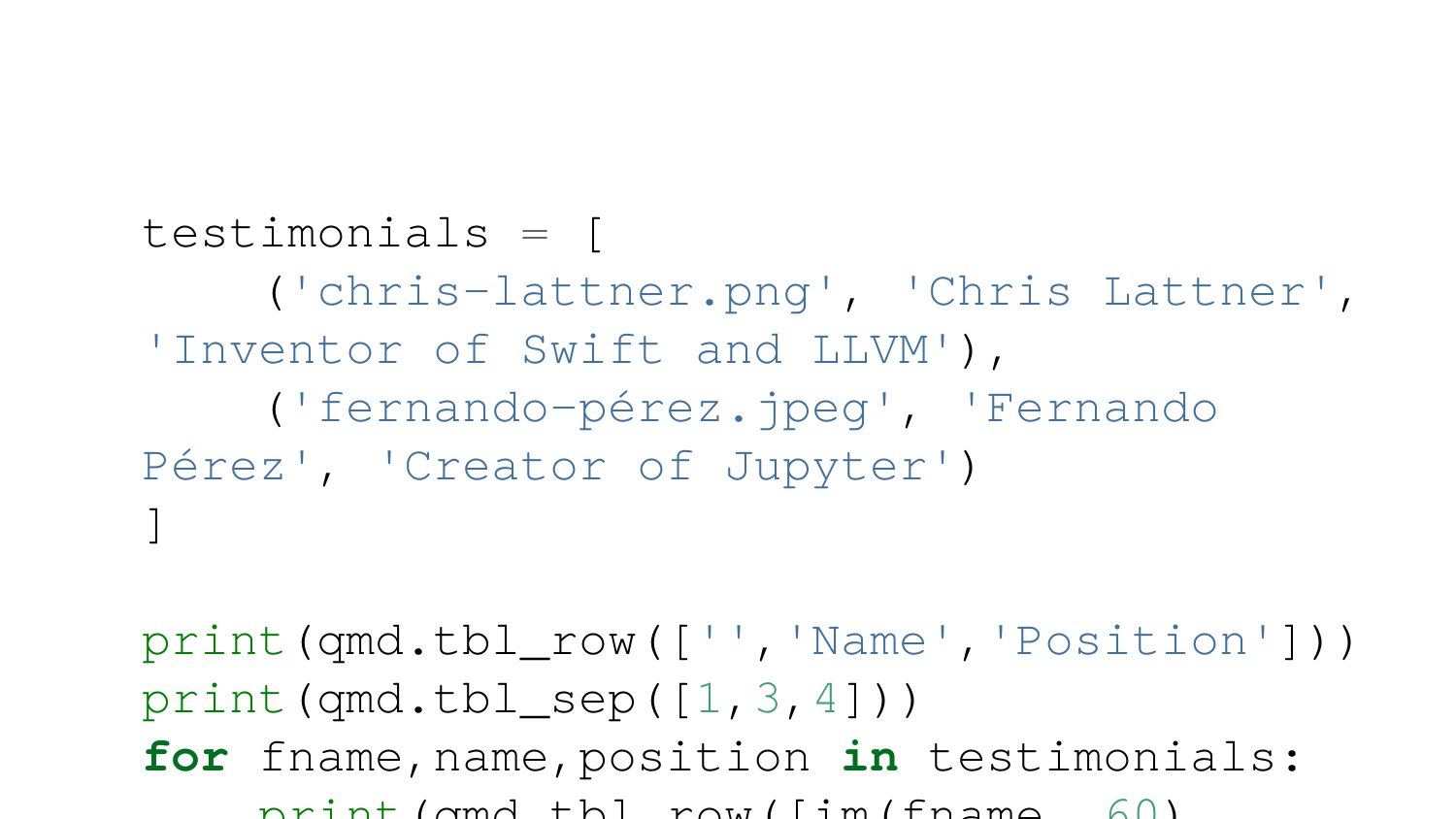

testimonials = [
    ('chris-lattner.png', 'Chris Lattner', 'Inventor of Swift and LLVM'),
    ('fernando-pérez.jpeg', 'Fernando Pérez', 'Creator of Jupyter')
]
print(qmd.tbl_row(['','Name','Position']))
print(qmd.tbl_sep([1,3,4]))
for fname,name,position in testimonials:
    print(qmd.tbl_row([im(fname, 60), name, position]))